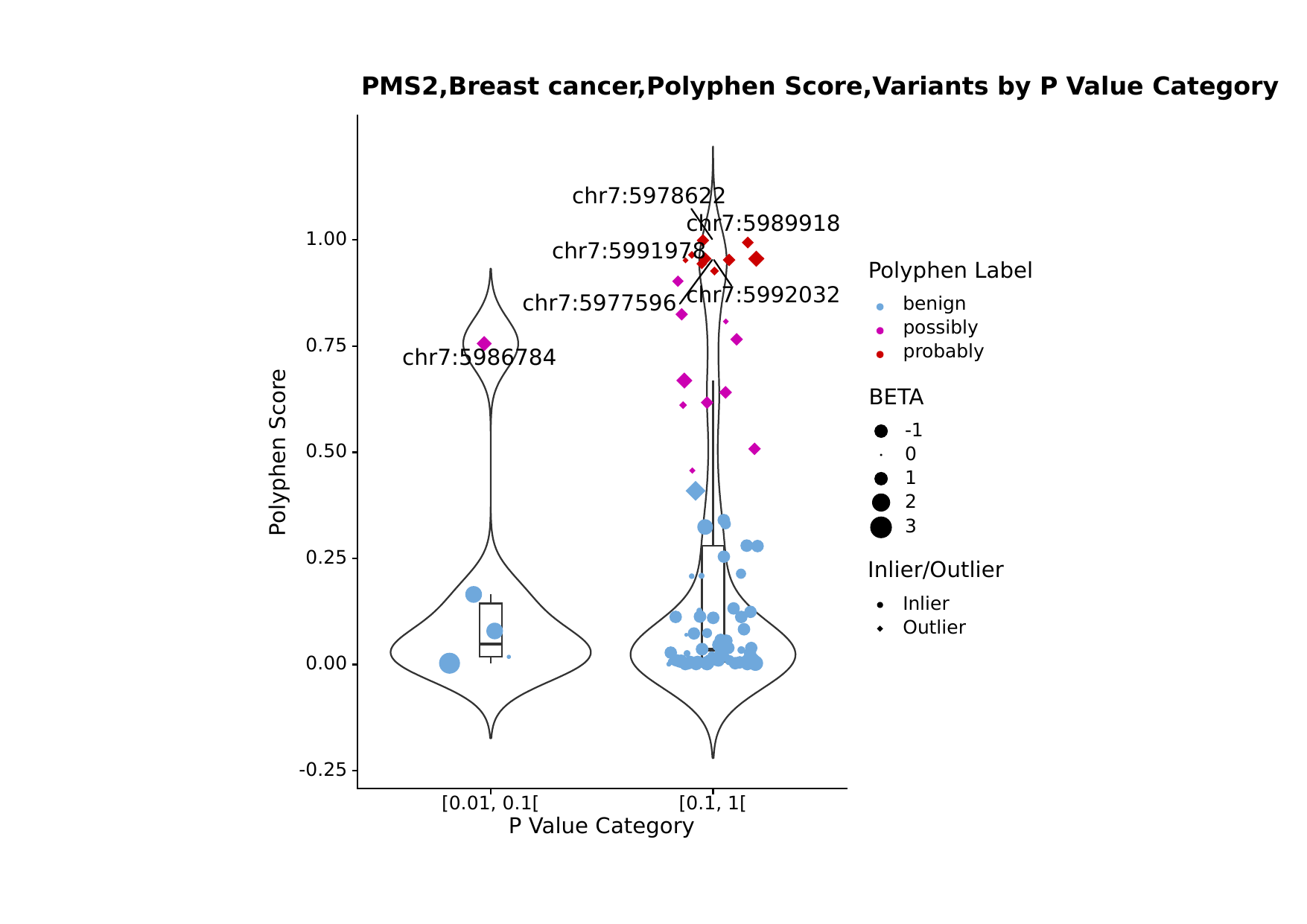

PMS2,Breast cancer,Polyphen Score,Variants by P Value Category

chr7:5978622

chr7:5989918
1.00

chr7:5991978

Polyphen Label

chr7:5992032
benign
chr7:5977596

possibly

0.75
probably

chr7:5986784

BETA

-1

Polyphen Score

0.50
0

1

2

3

0.25

Inlier/Outlier

Inlier

Outlier

0.00

-0.25

[0.01, 0.1[
[0.1, 1[
P Value Category